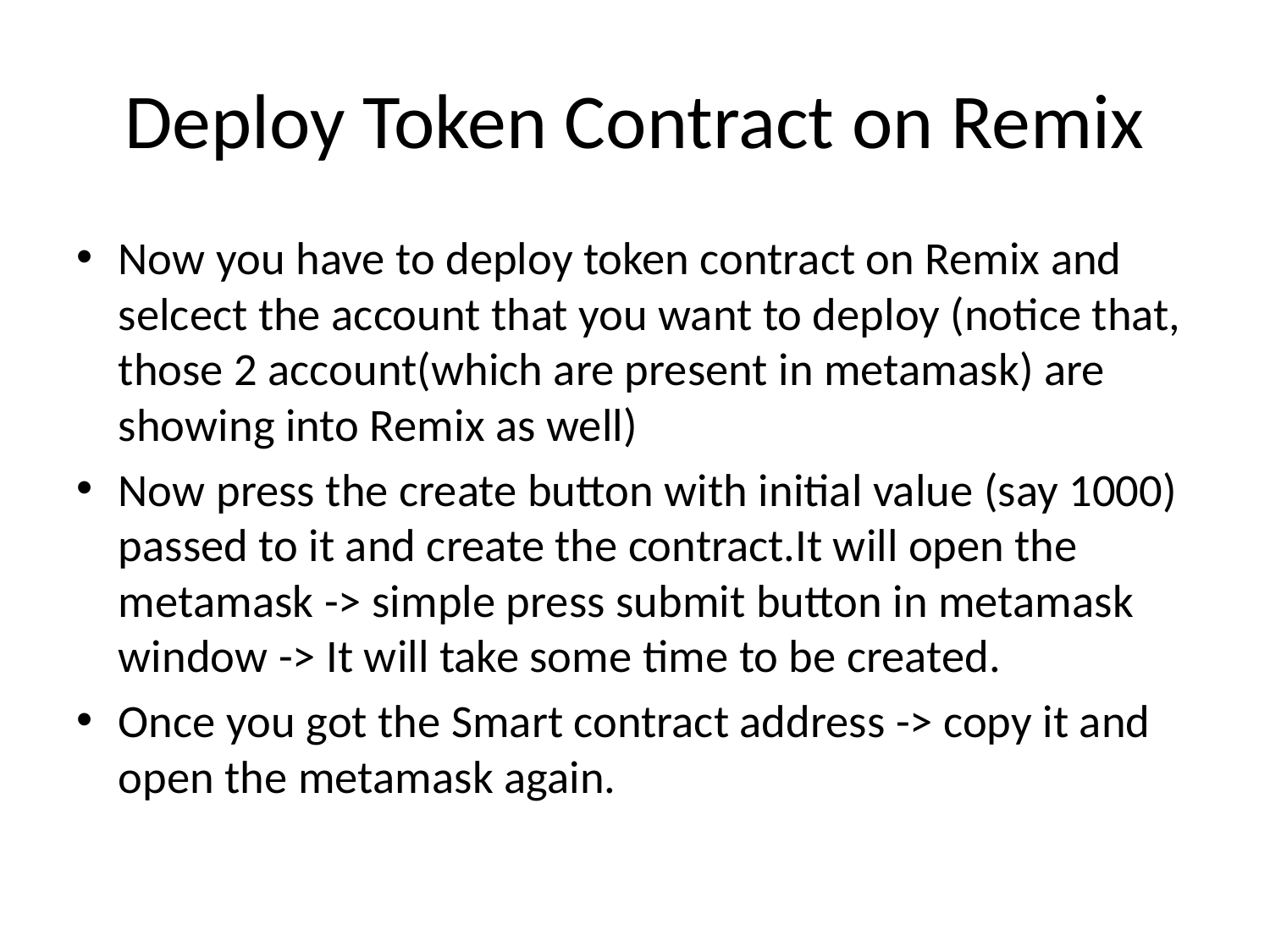

# Deploy Token Contract on Remix
Now you have to deploy token contract on Remix and selcect the account that you want to deploy (notice that, those 2 account(which are present in metamask) are showing into Remix as well)
Now press the create button with initial value (say 1000) passed to it and create the contract.It will open the metamask -> simple press submit button in metamask window -> It will take some time to be created.
Once you got the Smart contract address -> copy it and open the metamask again.